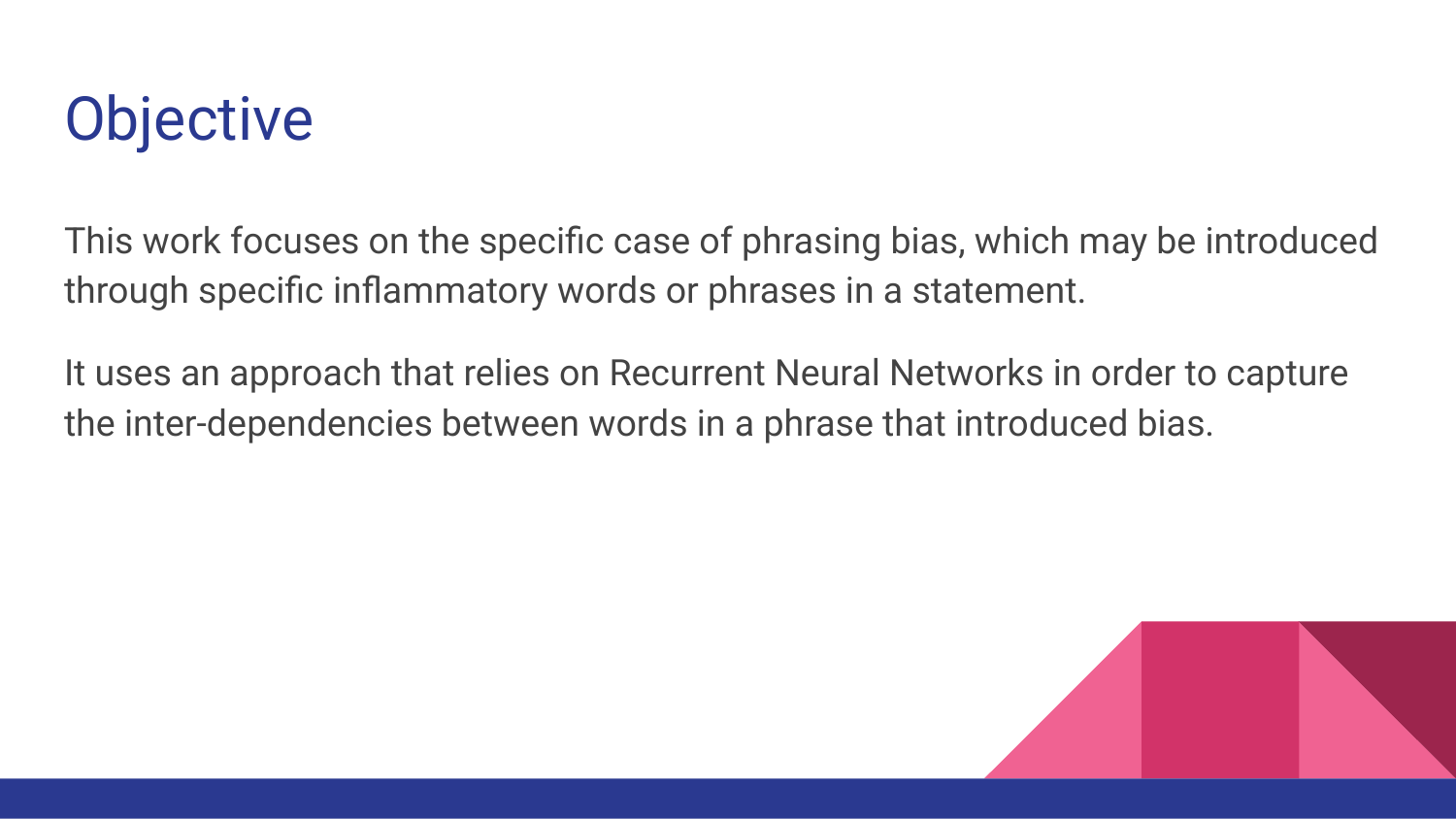

# Objective
This work focuses on the specific case of phrasing bias, which may be introduced through specific inflammatory words or phrases in a statement.
It uses an approach that relies on Recurrent Neural Networks in order to capture the inter-dependencies between words in a phrase that introduced bias.